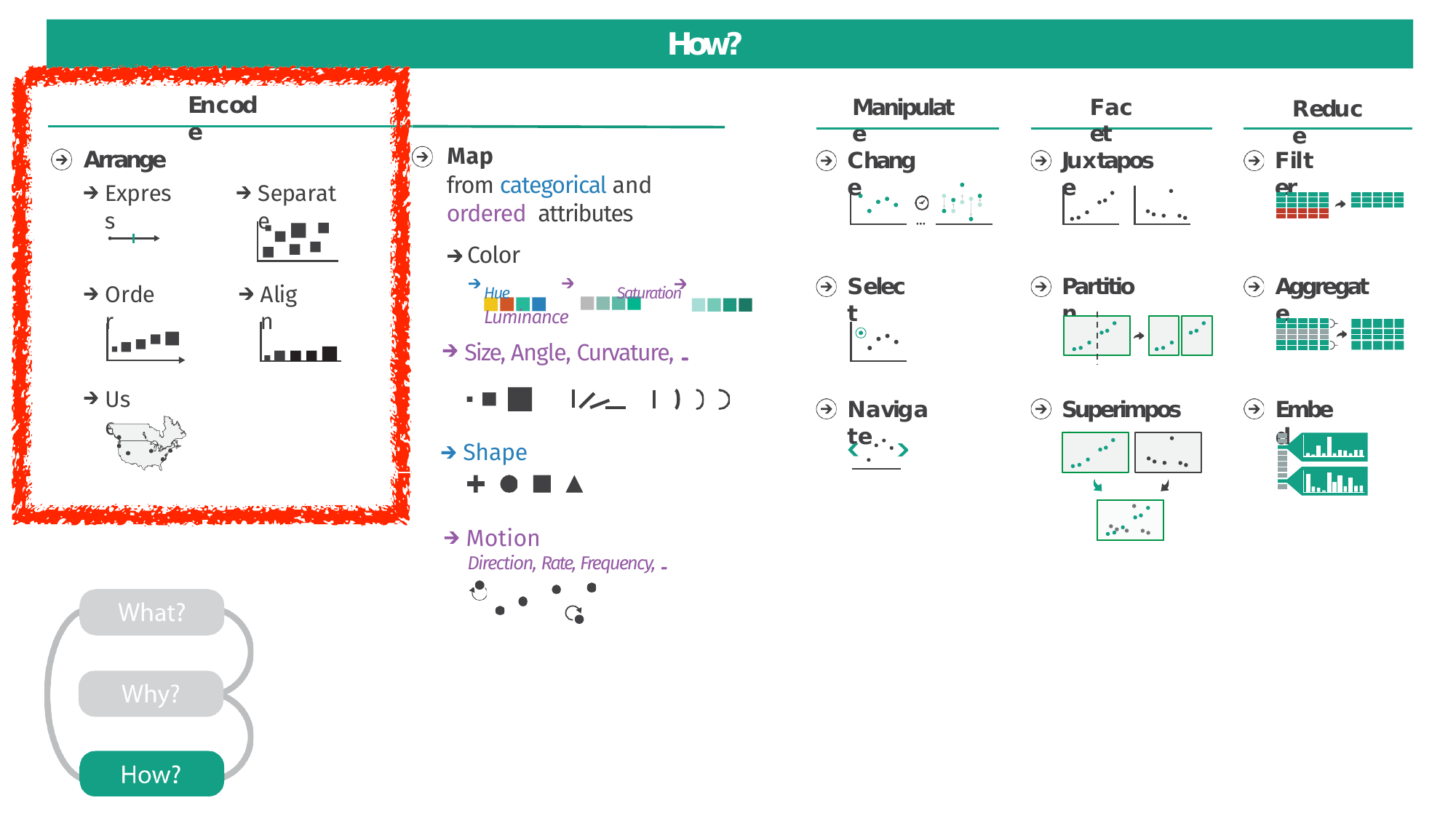

# How?

Encode
Manipulate
Facet
Reduce

Arrange
Express
Map
from categorical and ordered  attributes
Color
Hue	Saturation	Luminance
Juxtapose
Filter
Change

Separate

Partition
Aggregate
Select

Order
Align

Size, Angle, Curvature, ...

Use

Superimpose
Embed
Navigate

Shape

Motion
Direction, Rate, Frequency, ...

2